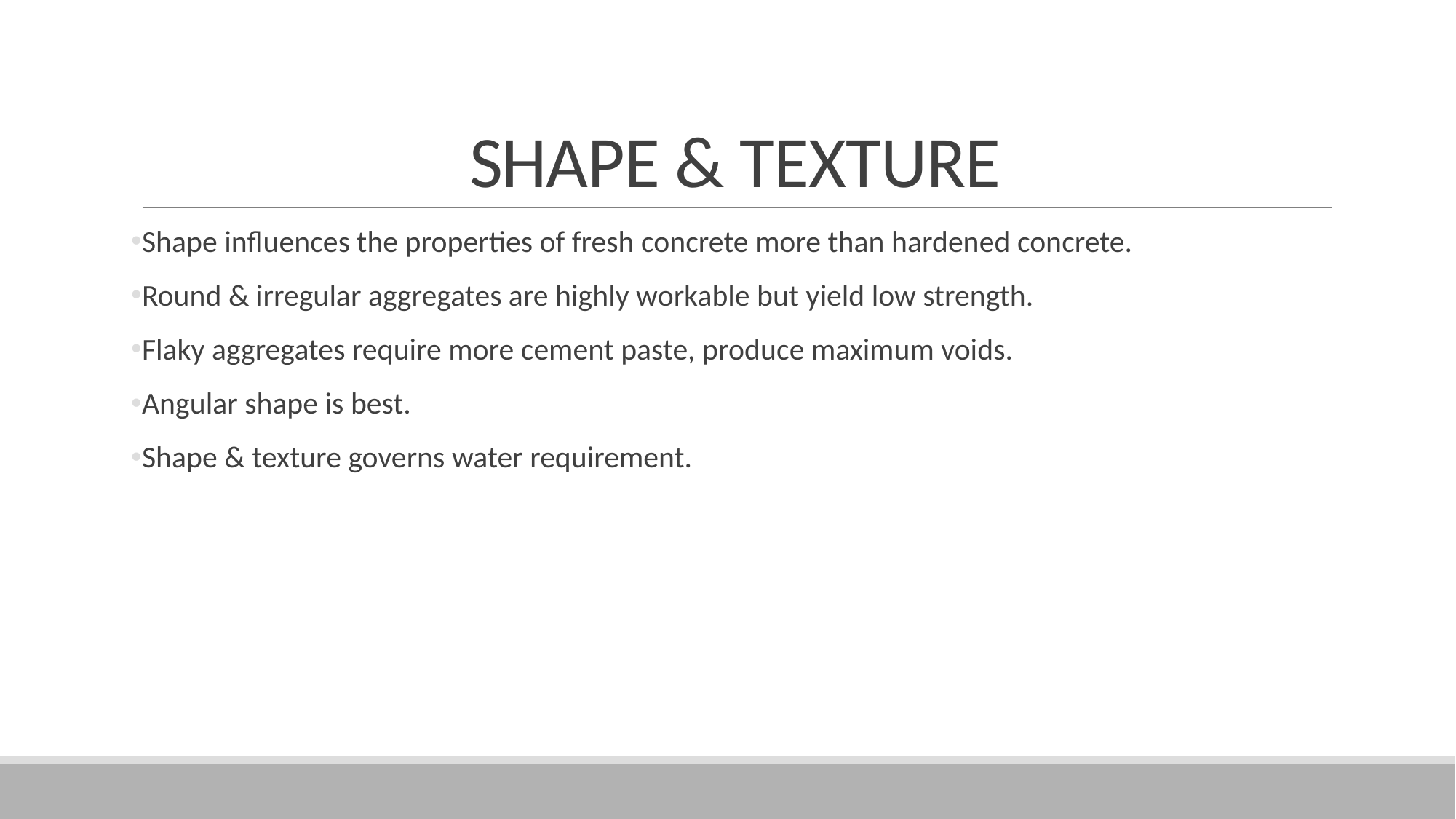

# SHAPE & TEXTURE
Shape influences the properties of fresh concrete more than hardened concrete.
Round & irregular aggregates are highly workable but yield low strength.
Flaky aggregates require more cement paste, produce maximum voids.
Angular shape is best.
Shape & texture governs water requirement.